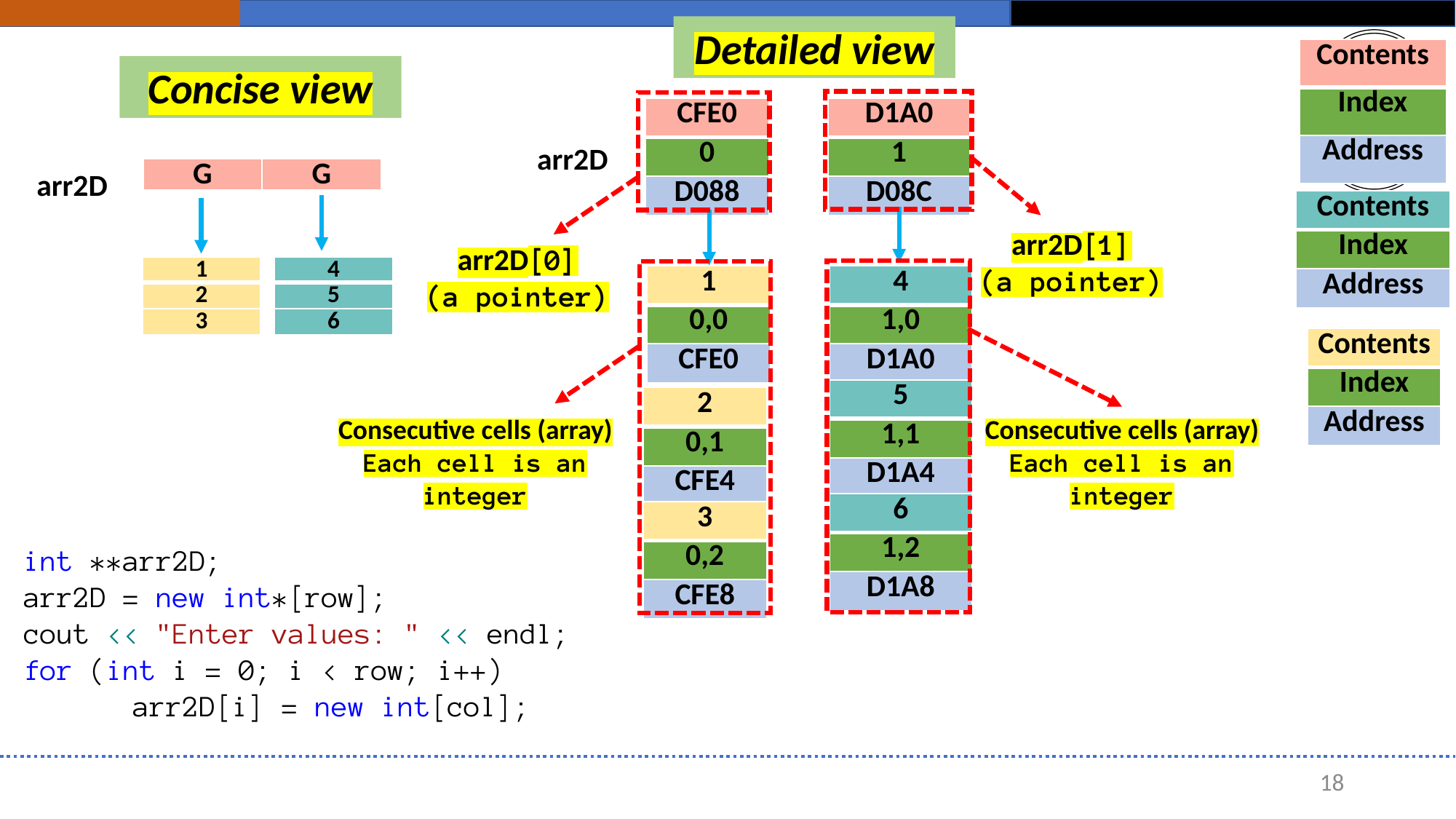

Detailed view
| Contents |
| --- |
| Index |
| Address |
Concise view

| CFE0 |
| --- |
| 0 |
| D088 |
| D1A0 |
| --- |
| 1 |
| D08C |
arr2D
arr2D
| G | G |
| --- | --- |
| Contents |
| --- |
| Index |
| Address |
arr2D[1]
(a pointer)
arr2D[0]
(a pointer)
| 1 |
| --- |
| 2 |
| 3 |
| 4 |
| --- |
| 5 |
| 6 |

| 1 |
| --- |
| 0,0 |
| CFE0 |
| 4 |
| --- |
| 1,0 |
| D1A0 |
| Contents |
| --- |
| Index |
| Address |
| 5 |
| --- |
| 1,1 |
| D1A4 |
| 2 |
| --- |
| 0,1 |
| CFE4 |
Consecutive cells (array)
Each cell is an integer
Consecutive cells (array)
Each cell is an integer
| 6 |
| --- |
| 1,2 |
| D1A8 |

int **arr2D;
arr2D = new int*[row];
cout << "Enter values: " << endl;
for (int i = 0; i < row; i++)
	arr2D[i] = new int[col];
| 3 |
| --- |
| 0,2 |
| CFE8 |
18